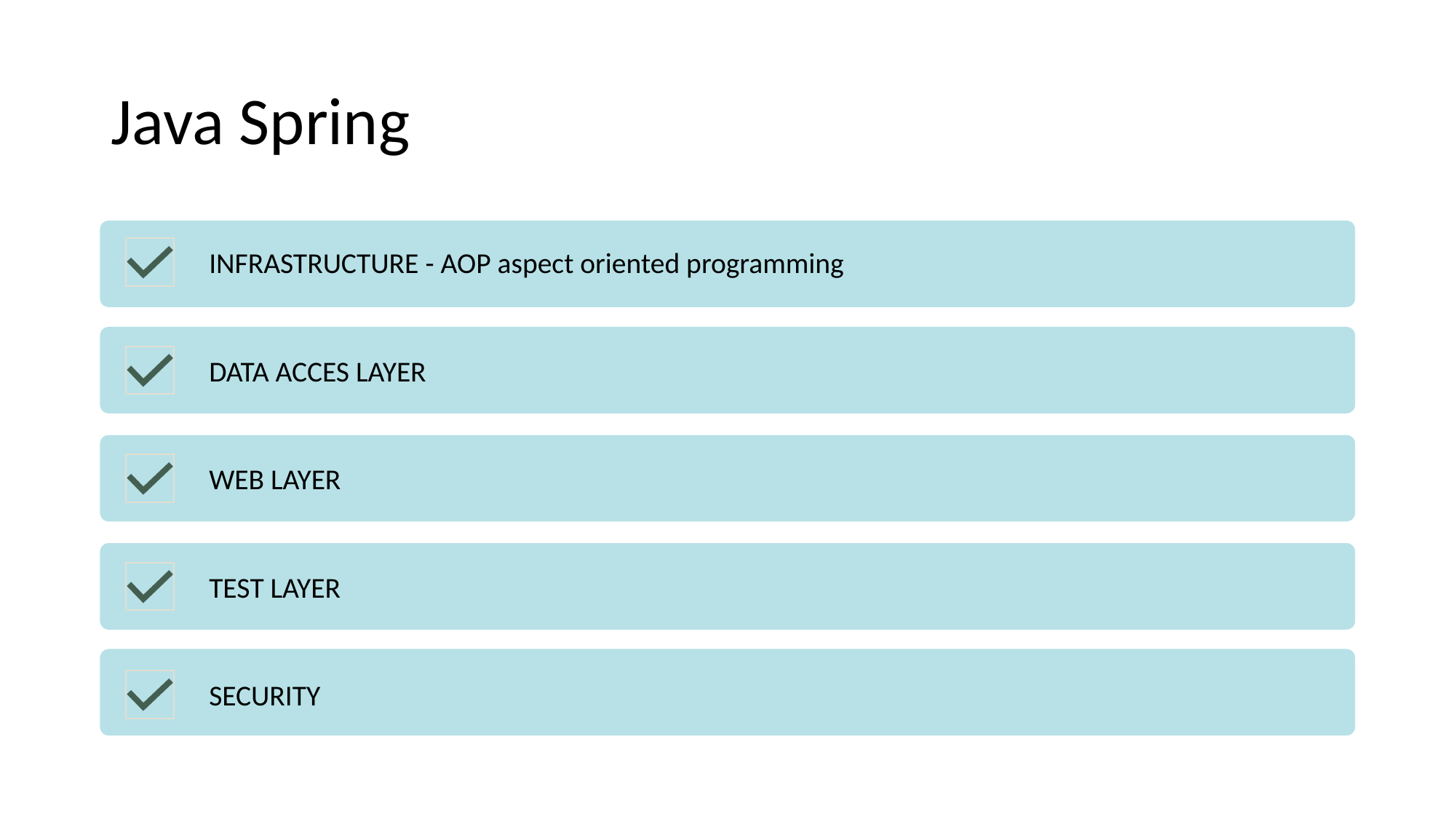

# Java Spring
INFRASTRUCTURE - AOP aspect oriented programming
Data acces layeR
Web layer
Test layer
Security